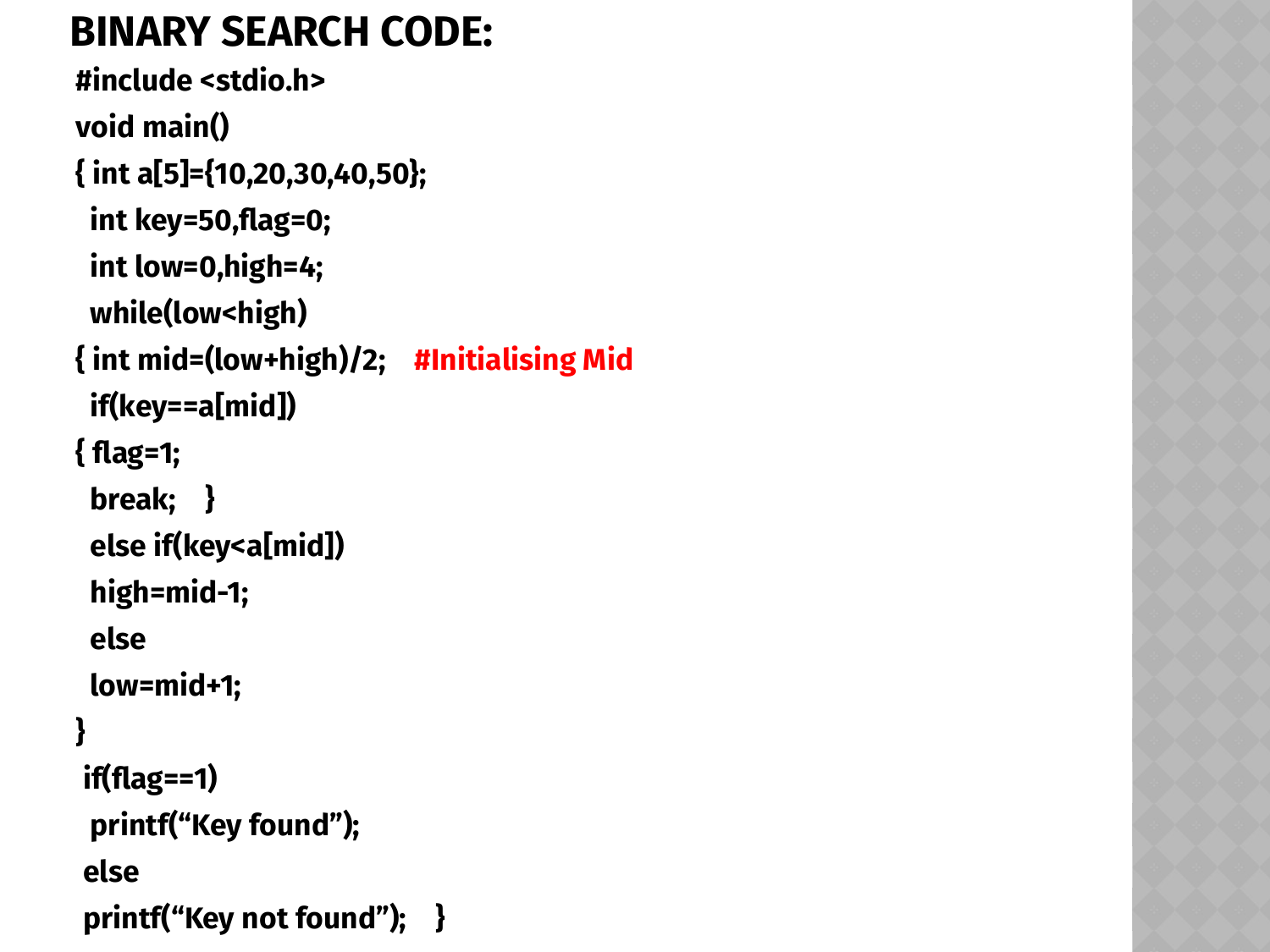

# Binary search code:
#include <stdio.h>
void main()
{ int a[5]={10,20,30,40,50};
  int key=50,flag=0;
  int low=0,high=4;
  while(low<high)
{ int mid=(low+high)/2;    #Initialising Mid
  if(key==a[mid])
{ flag=1;
  break;    }
  else if(key<a[mid])
  high=mid-1;
  else
  low=mid+1;
}
 if(flag==1)
  printf(“Key found”);
 else
 printf(“Key not found”);    }